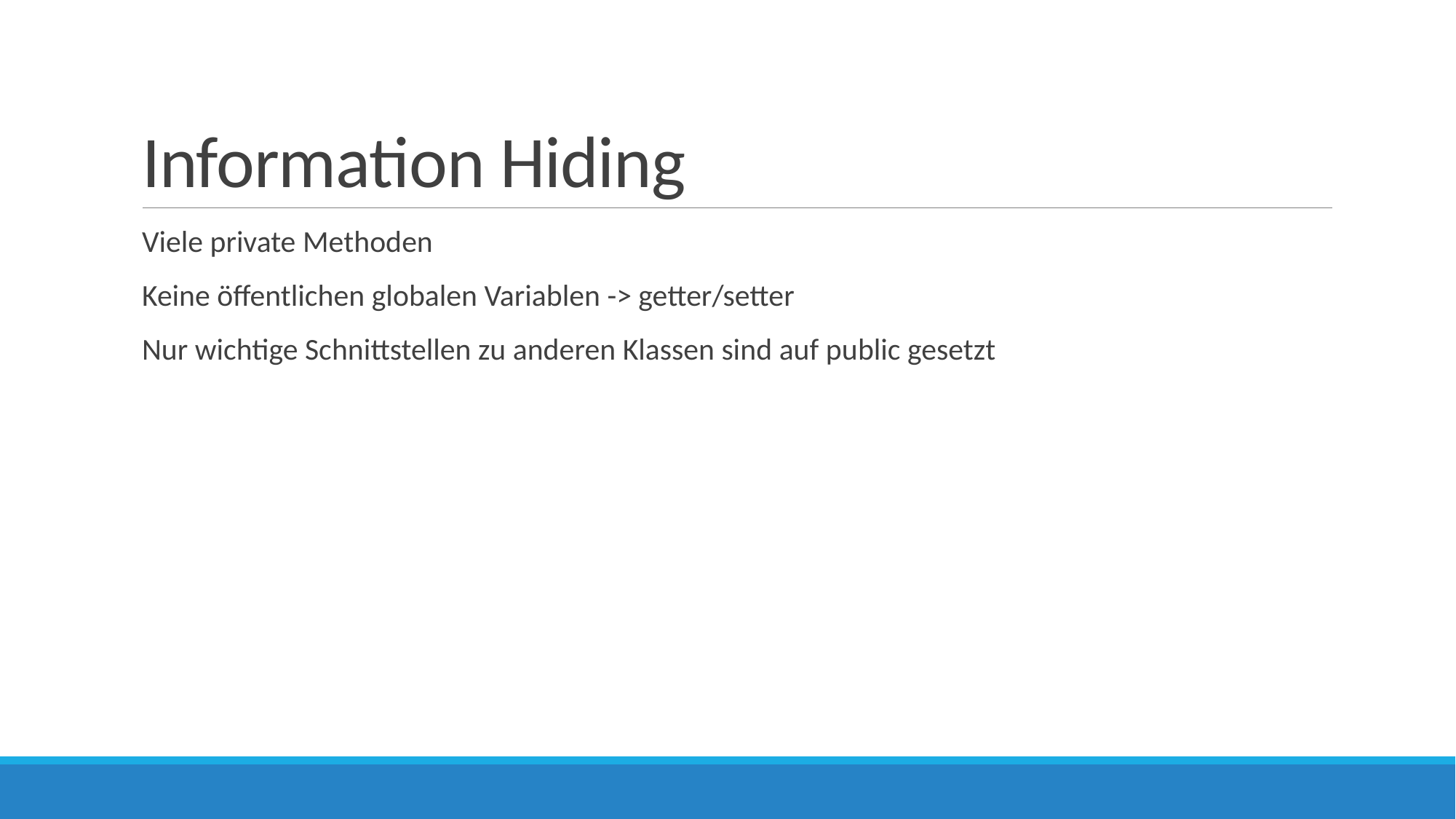

# Information Hiding
Viele private Methoden
Keine öffentlichen globalen Variablen -> getter/setter
Nur wichtige Schnittstellen zu anderen Klassen sind auf public gesetzt